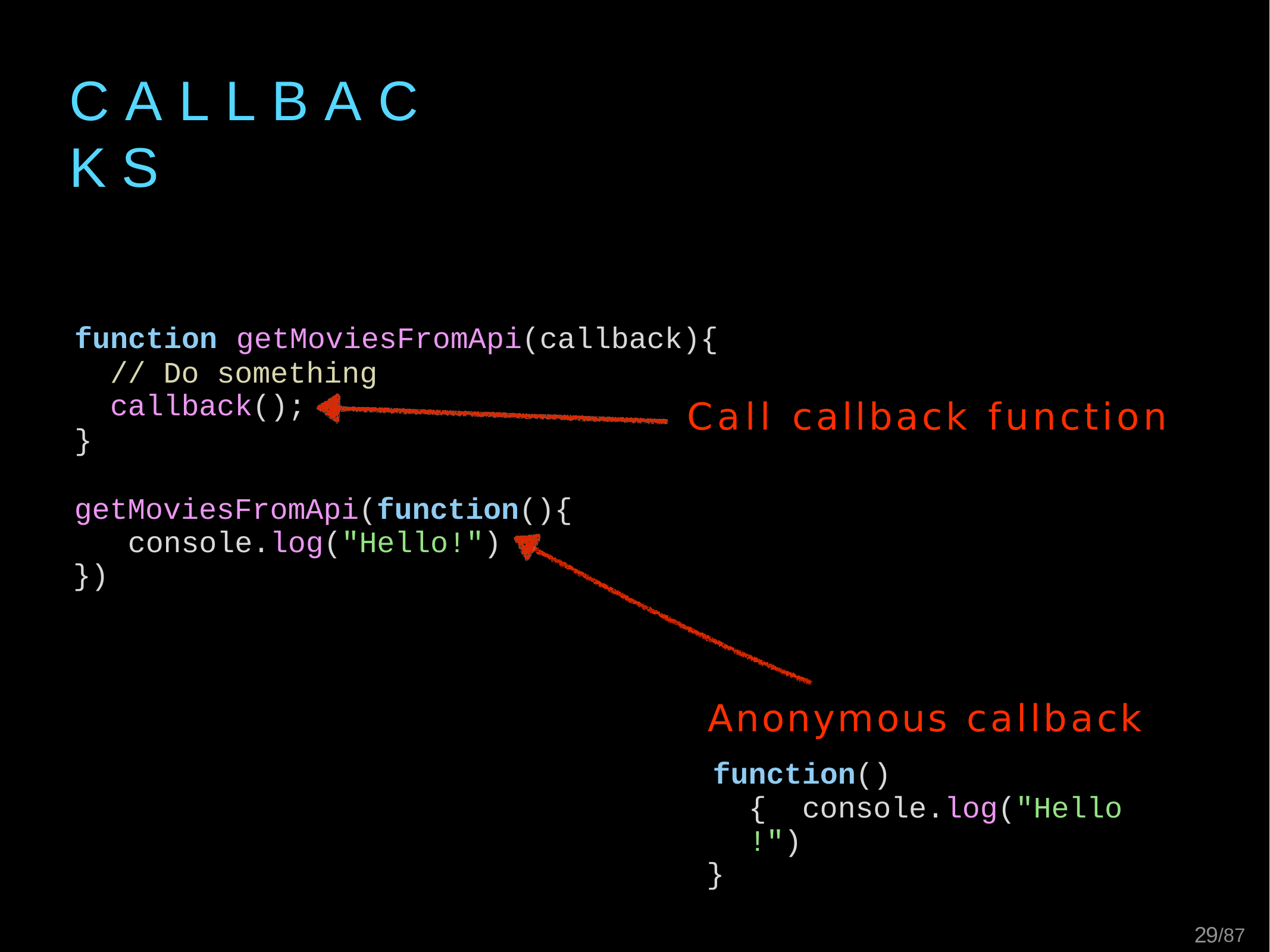

# C A L L B A C K S
function	getMoviesFromApi(callback){
// Do something
callback();
}

getMoviesFromApi(function(){  console.log("Hello!")
})
Call callback function

Anonymous callback
function(){  console.log("Hello!")
}
29/87